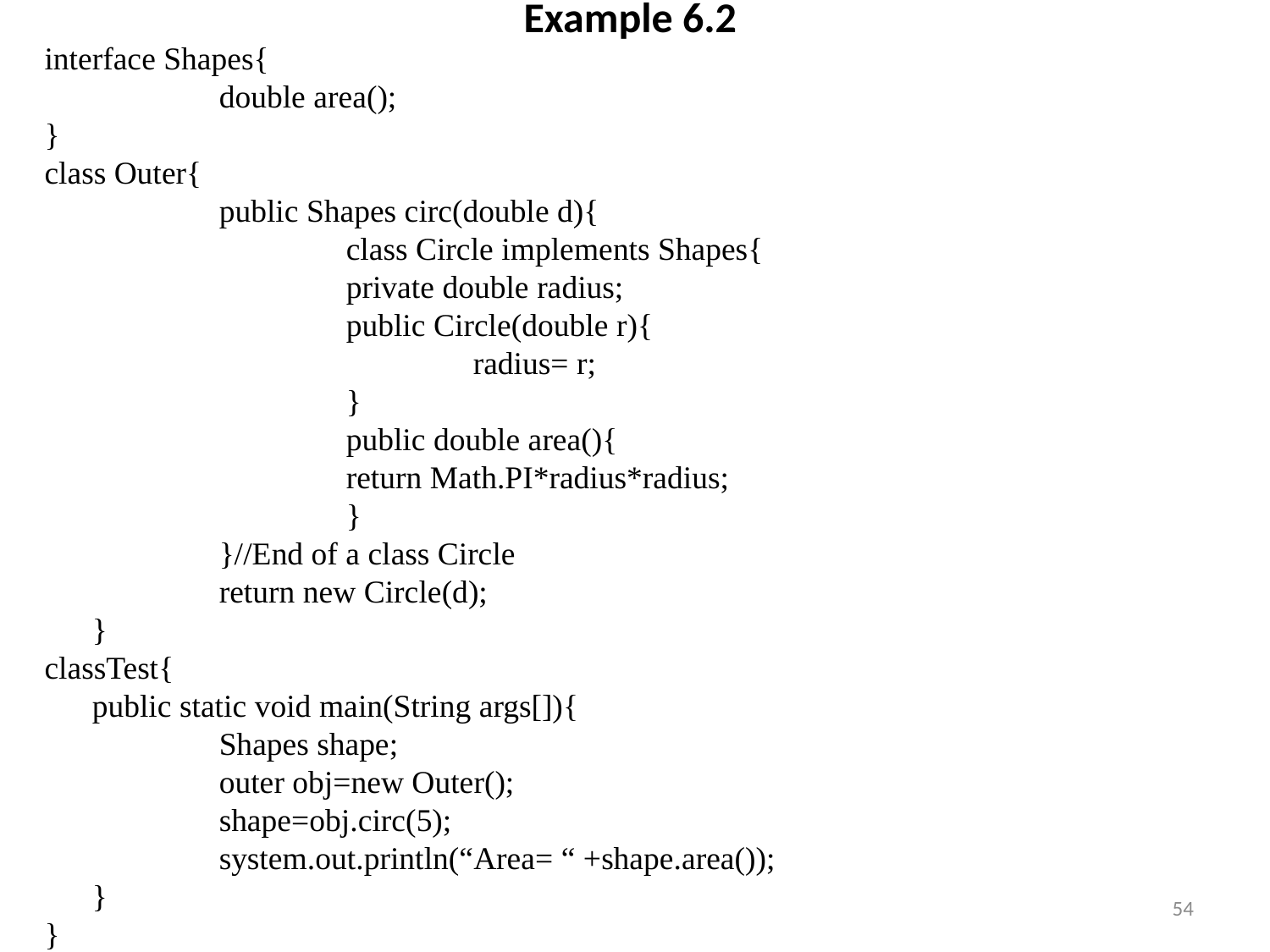

# Example 6.2
interface Shapes{
		double area();
}
class Outer{
		public Shapes circ(double d){
			class Circle implements Shapes{
			private double radius;
			public Circle(double r){
				radius= r;
			}
			public double area(){
			return Math.PI*radius*radius;
			}
		}//End of a class Circle
		return new Circle(d);
	}
classTest{
	public static void main(String args[]){
		Shapes shape;
		outer obj=new Outer();
		shape=obj.circ(5);
		system.out.println(“Area= “ +shape.area());
	}
}

54